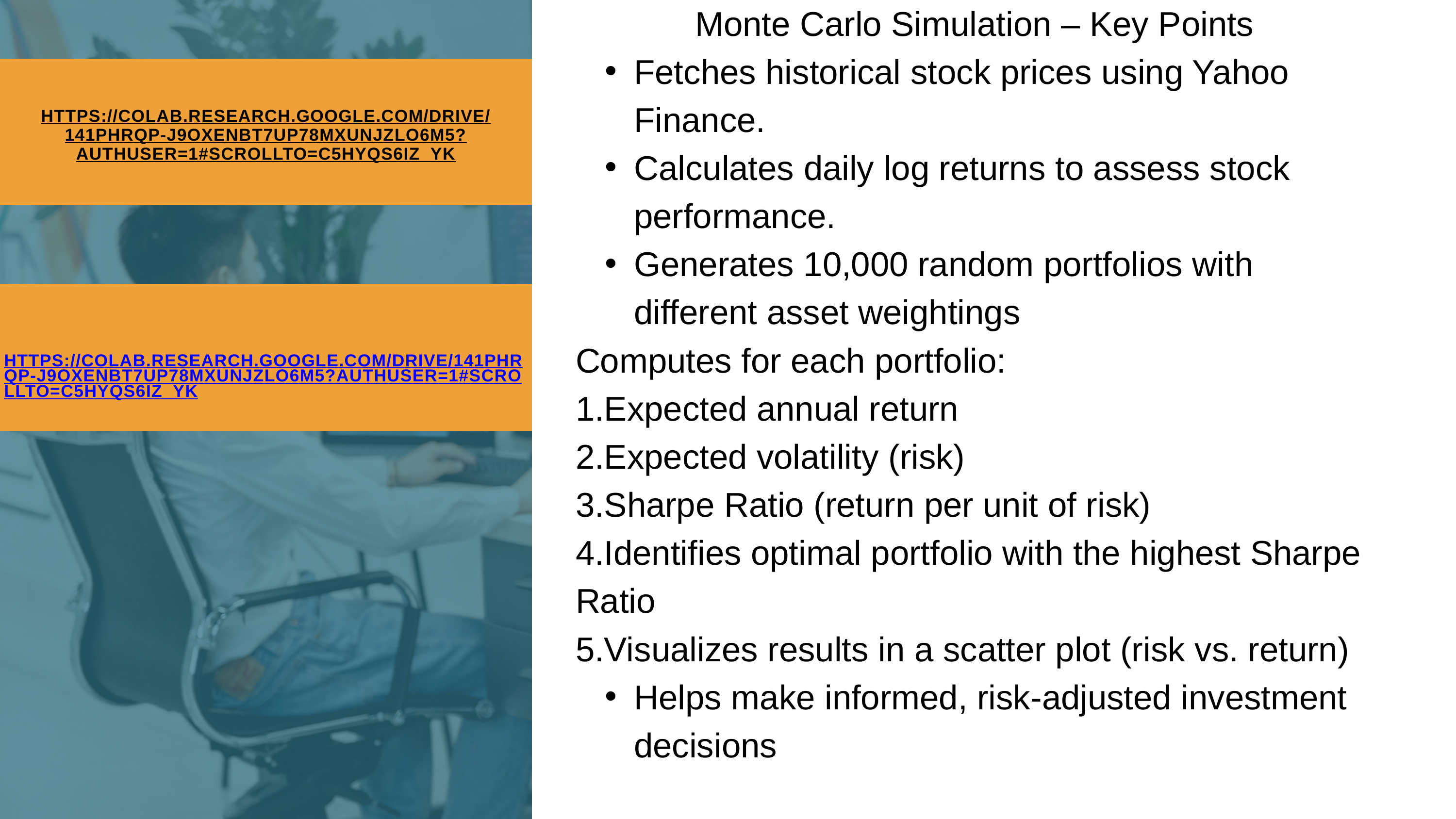

Monte Carlo Simulation – Key Points
Fetches historical stock prices using Yahoo Finance.
Calculates daily log returns to assess stock performance.
Generates 10,000 random portfolios with different asset weightings
Computes for each portfolio:
1.Expected annual return
2.Expected volatility (risk)
3.Sharpe Ratio (return per unit of risk)
4.Identifies optimal portfolio with the highest Sharpe Ratio
5.Visualizes results in a scatter plot (risk vs. return)
Helps make informed, risk-adjusted investment decisions

HTTPS://COLAB.RESEARCH.GOOGLE.COM/DRIVE/141PHRQP-J9OXENBT7UP78MXUNJZLO6M5?AUTHUSER=1#SCROLLTO=C5HYQS6IZ_YK

HTTPS://COLAB.RESEARCH.GOOGLE.COM/DRIVE/141PHRQP-J9OXENBT7UP78MXUNJZLO6M5?AUTHUSER=1#SCROLLTO=C5HYQS6IZ_YK